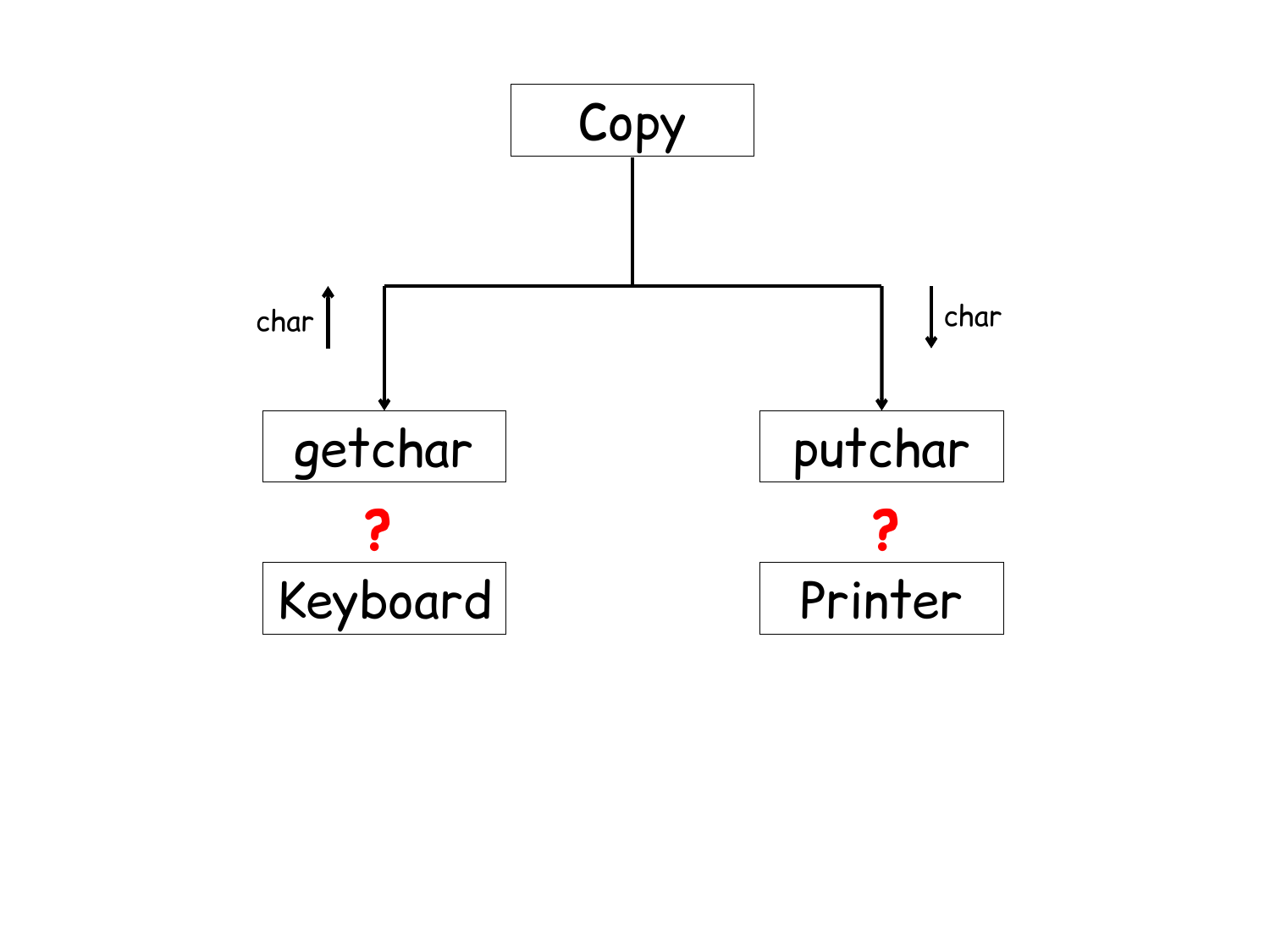

Copy
char
char
getchar
putchar
?
?
Keyboard
Printer